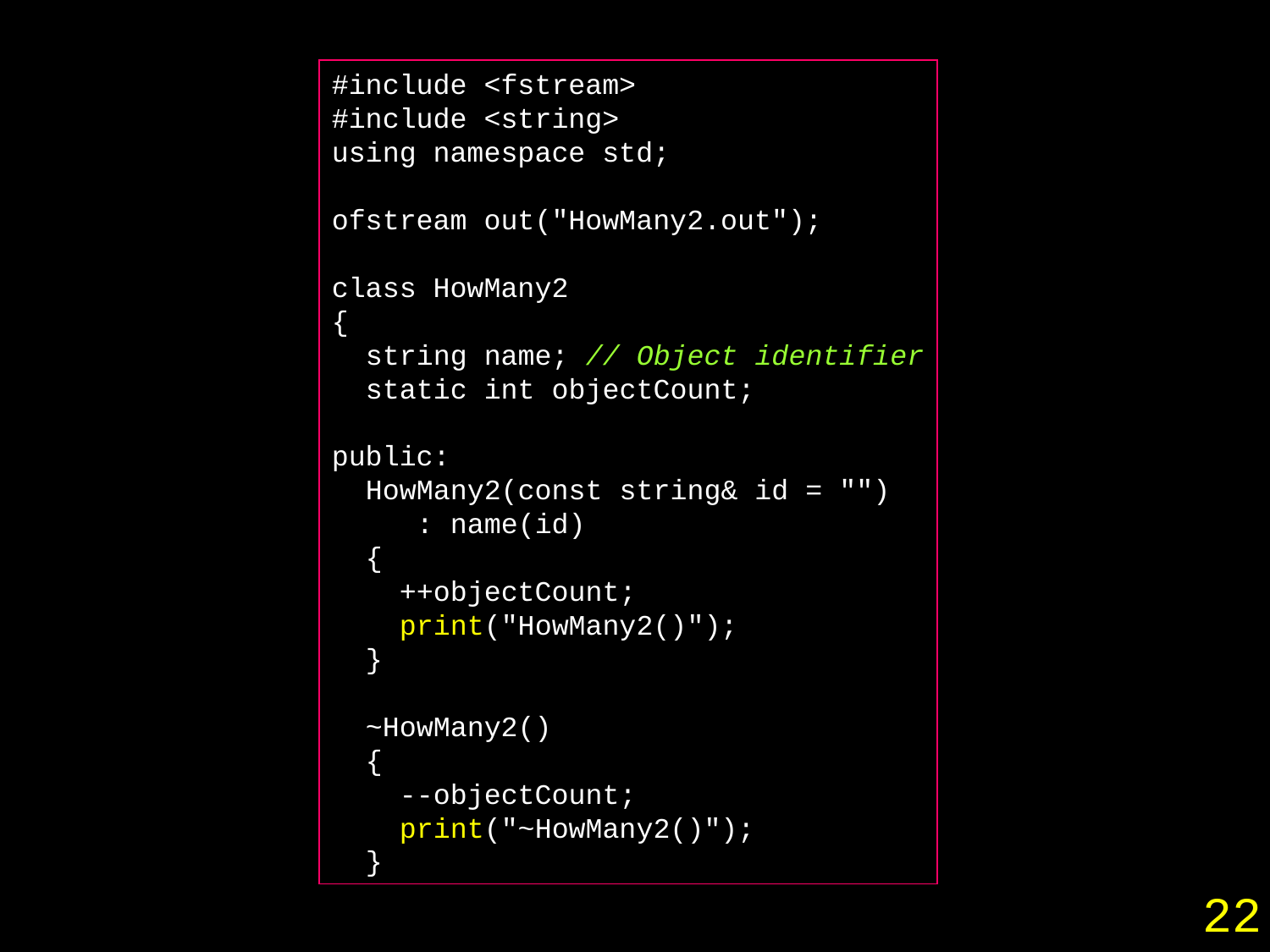

#include <fstream>
#include <string>
using namespace std;

ofstream out("HowMany2.out");

class HowMany2
{
  string name; // Object identifier
  static int objectCount;

public:
  HowMany2(const string& id = "")
     : name(id)
  {
    ++objectCount;
    print("HowMany2()");
  }

  ~HowMany2()
  {
    --objectCount;
    print("~HowMany2()");
  }
22